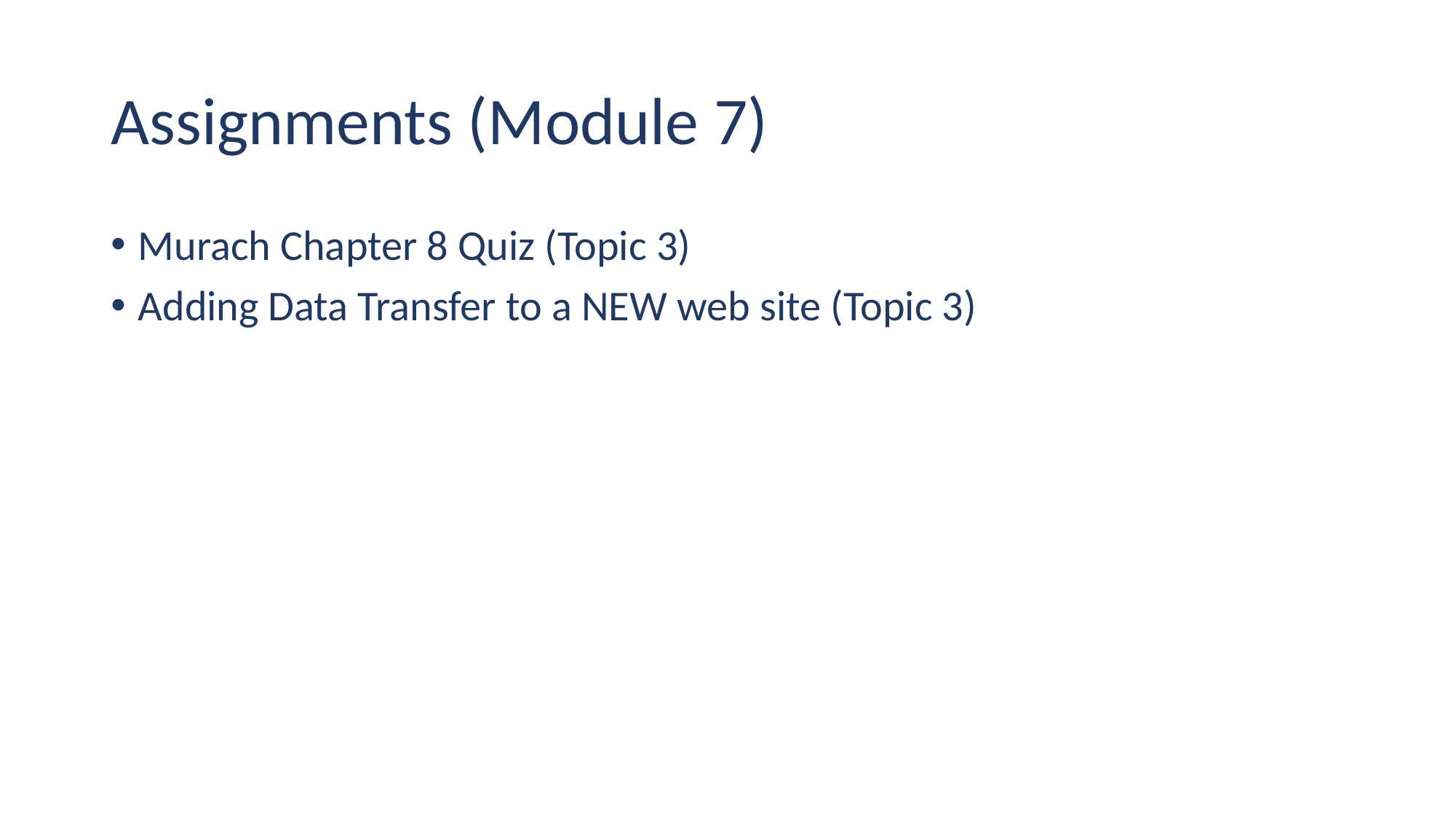

# Assignments (Module 7)
Murach Chapter 8 Quiz (Topic 3)
Adding Data Transfer to a NEW web site (Topic 3)